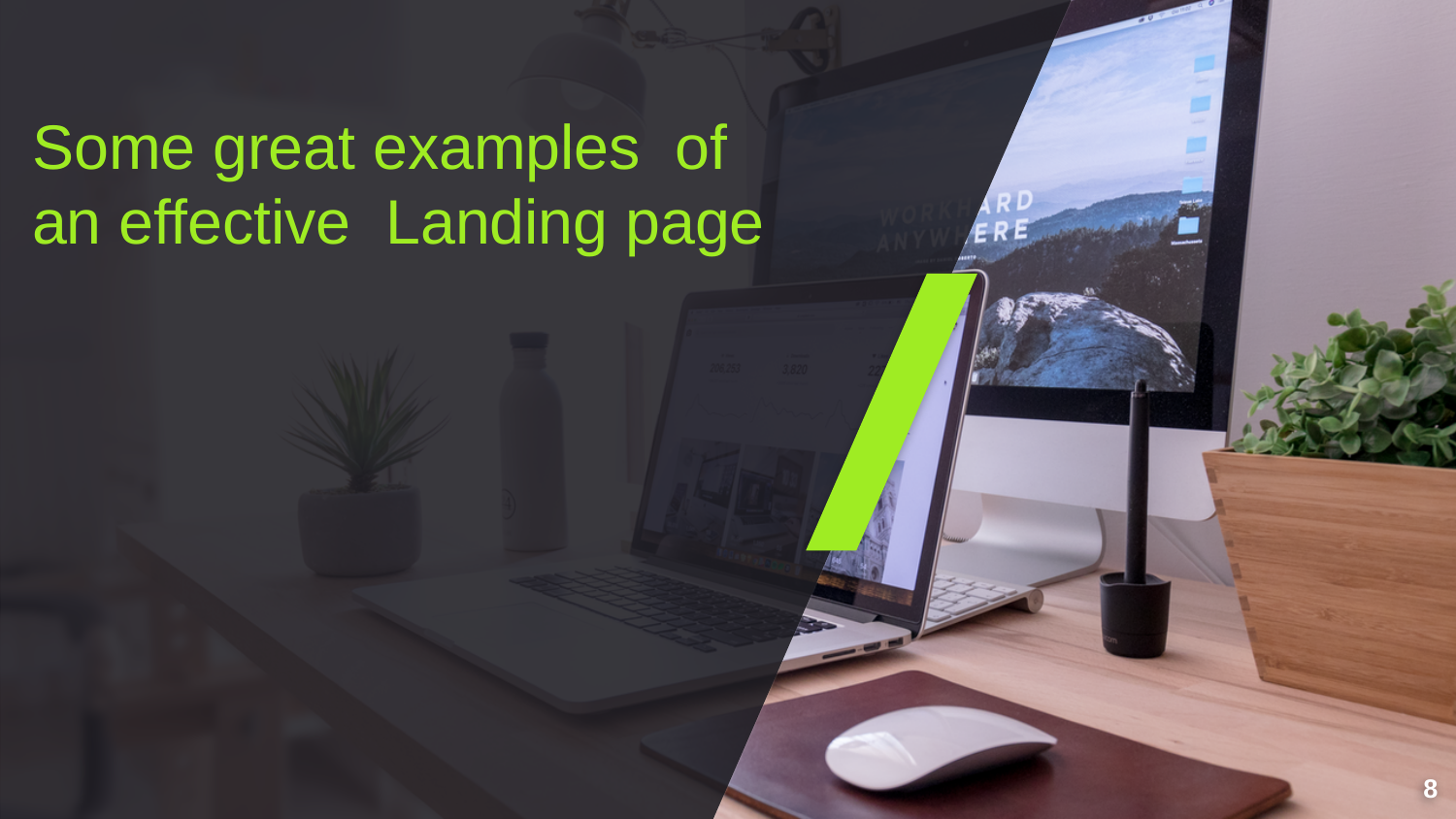

Some great examples  of an effective  Landing page
8